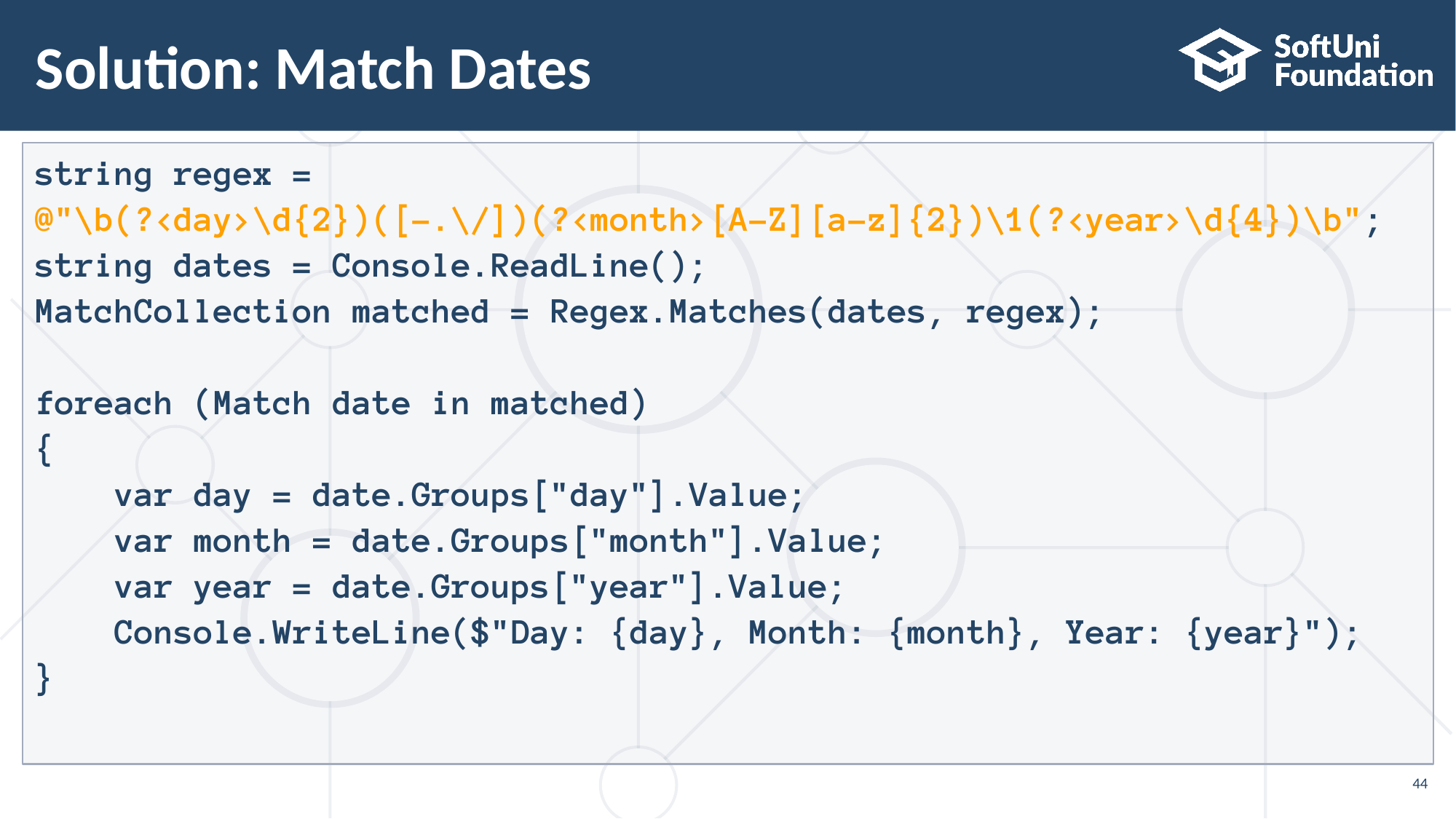

# Solution: Match Dates
string regex =
@"\b(?<day>\d{2})([-.\/])(?<month>[A-Z][a-z]{2})\1(?<year>\d{4})\b";
string dates = Console.ReadLine();
MatchCollection matched = Regex.Matches(dates, regex);

foreach (Match date in matched)
{
    var day = date.Groups["day"].Value;
    var month = date.Groups["month"].Value;
    var year = date.Groups["year"].Value;
    Console.WriteLine($"Day: {day}, Month: {month}, Year: {year}");
}
44